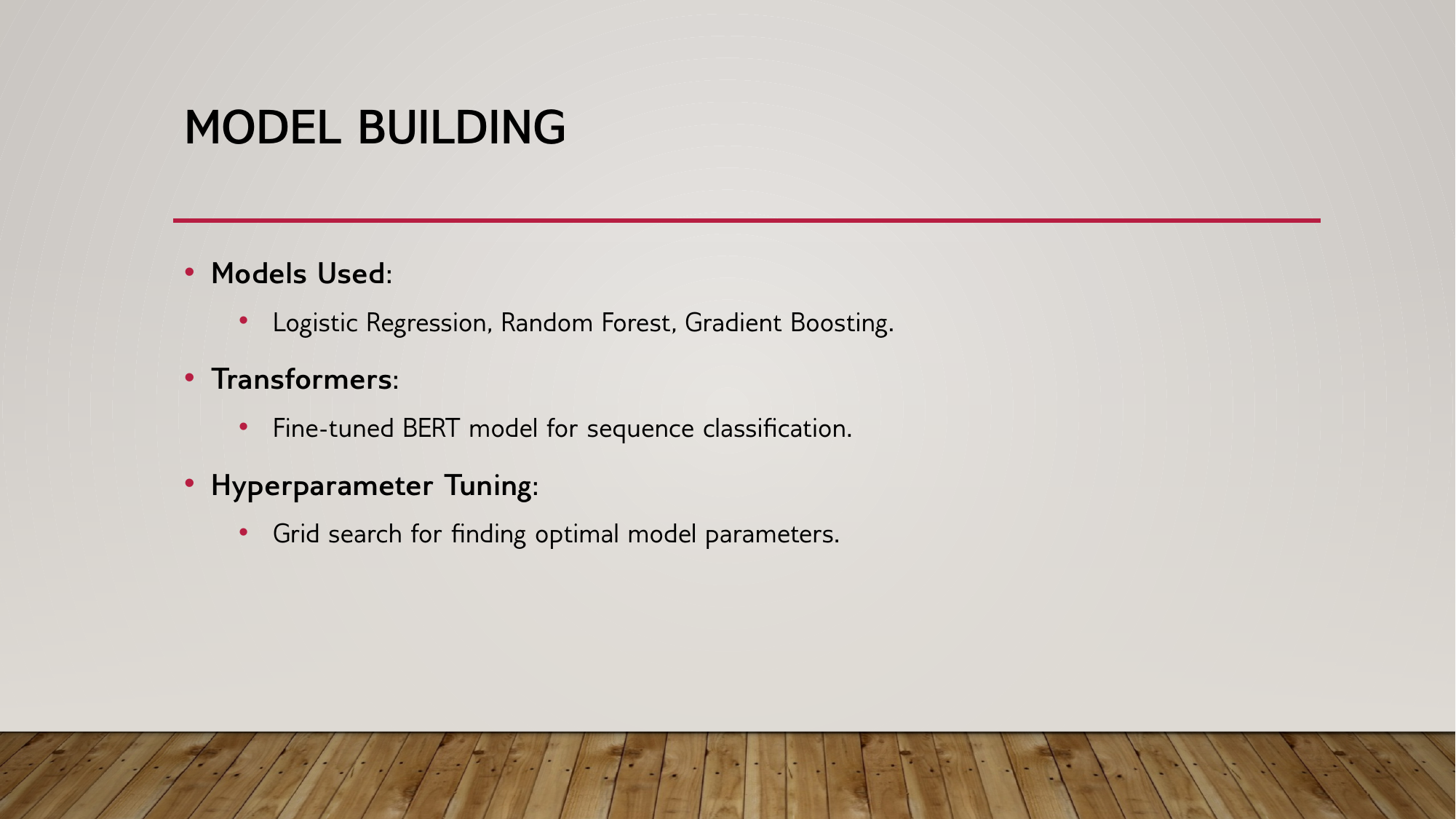

# Model Building
Models Used:
Logistic Regression, Random Forest, Gradient Boosting.
Transformers:
Fine-tuned BERT model for sequence classification.
Hyperparameter Tuning:
Grid search for finding optimal model parameters.